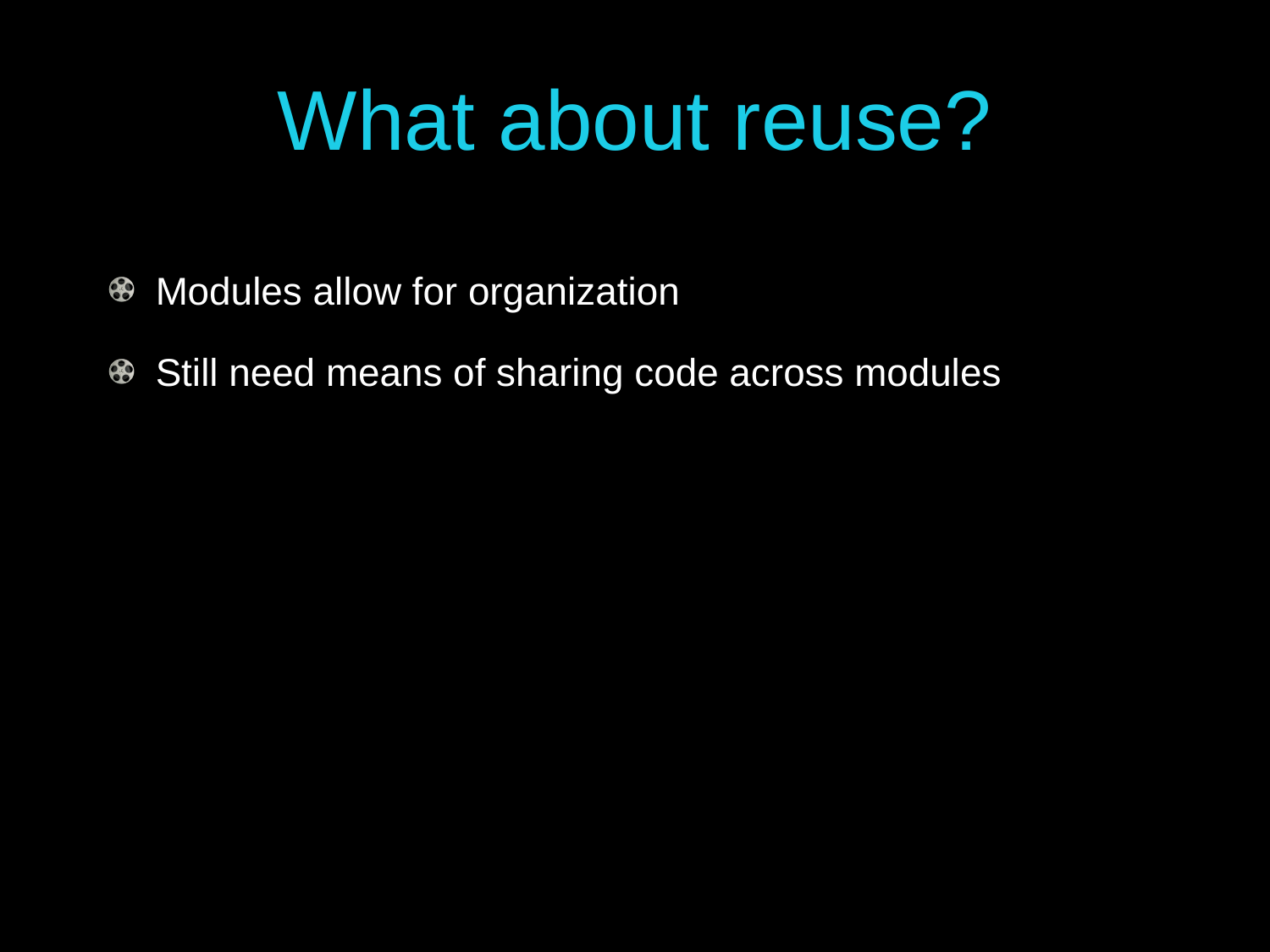

# What about reuse?
Modules allow for organization
Still need means of sharing code across modules